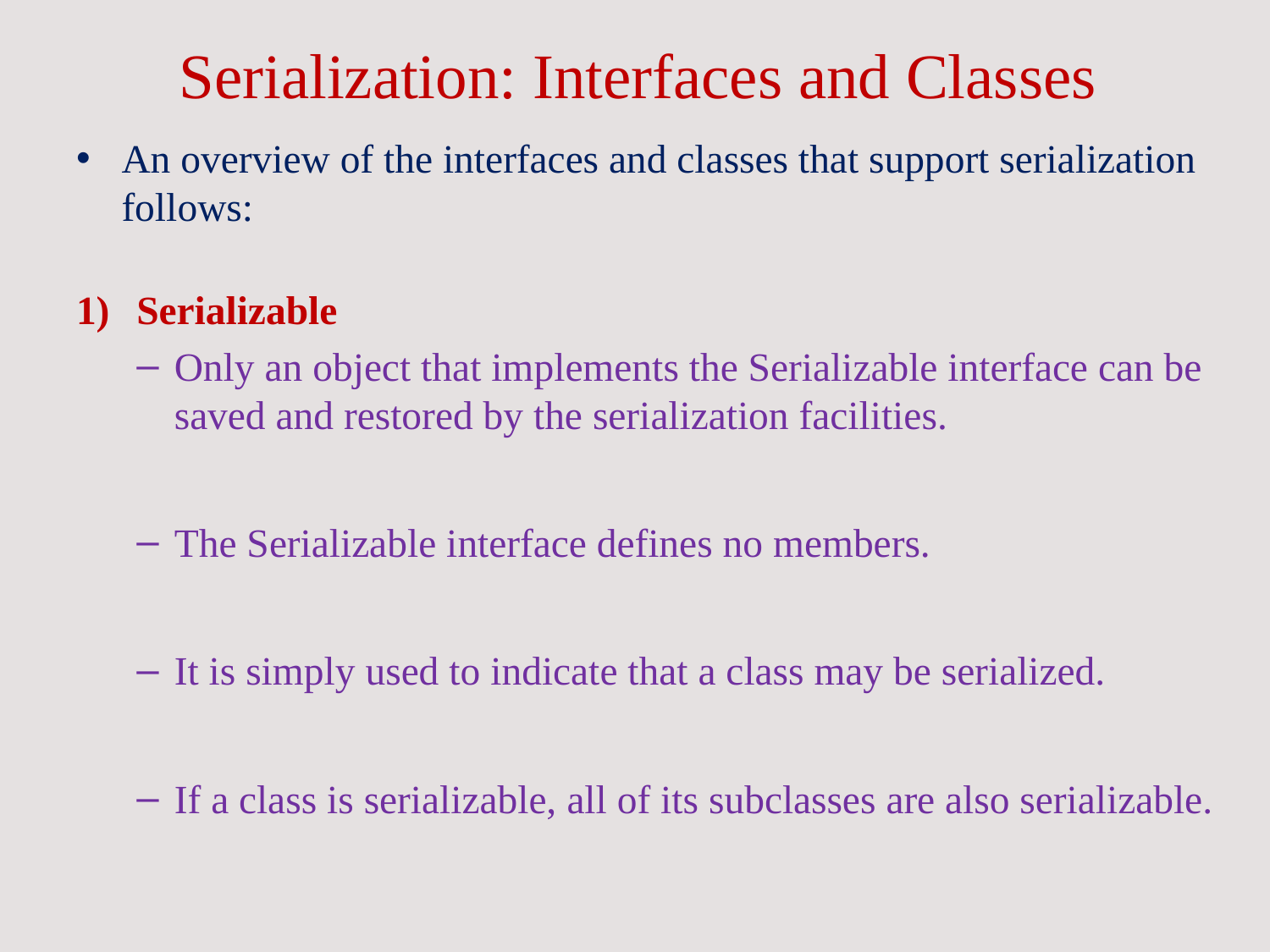

# Serialization: Interfaces and Classes
An overview of the interfaces and classes that support serialization follows:

Serializable
Only an object that implements the Serializable interface can be saved and restored by the serialization facilities.

The Serializable interface defines no members.

It is simply used to indicate that a class may be serialized.

If a class is serializable, all of its subclasses are also serializable.